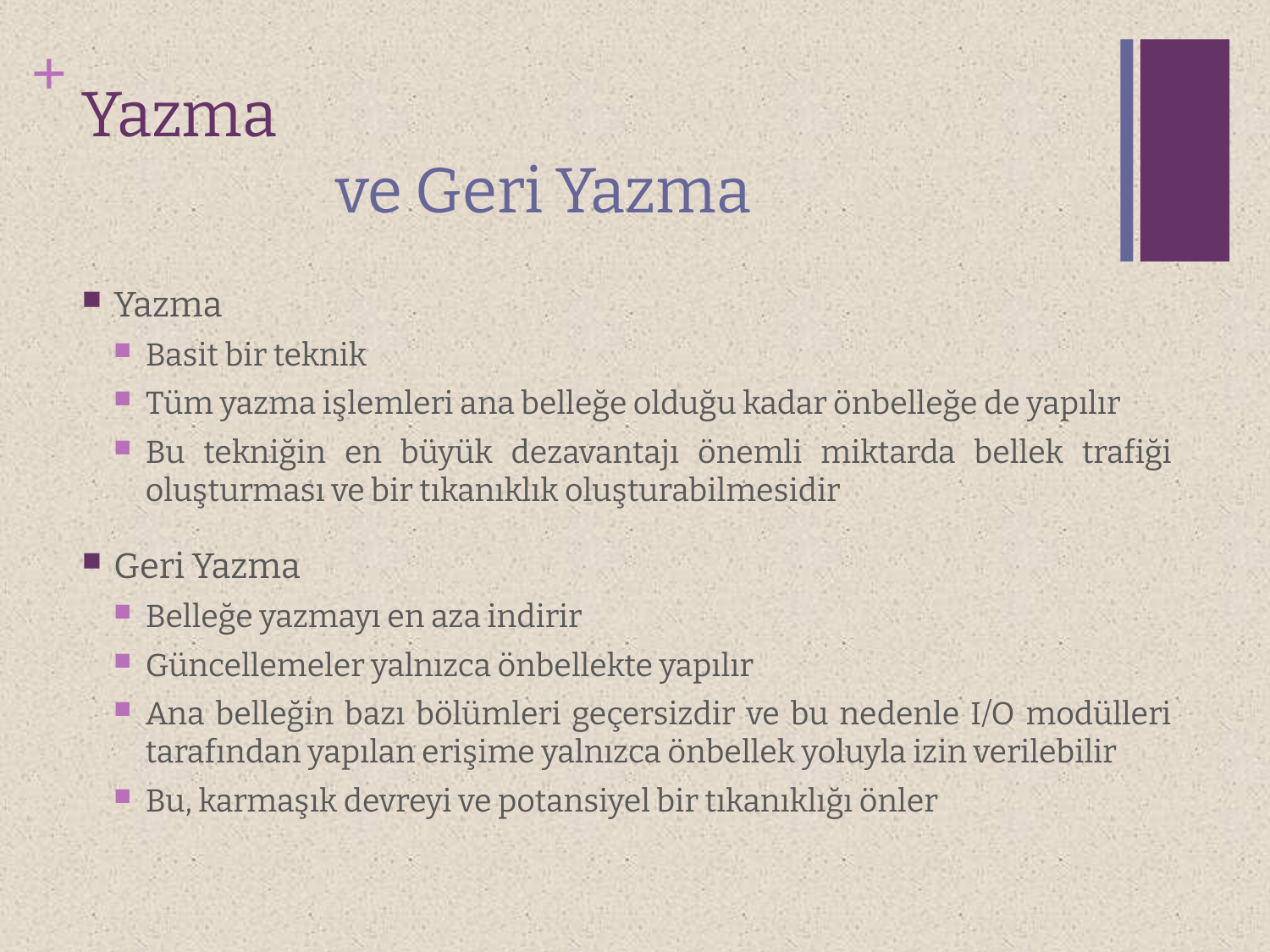

# Yazma ve Geri Yazma
Yazma
Basit bir teknik
Tüm yazma işlemleri ana belleğe olduğu kadar önbelleğe de yapılır
Bu tekniğin en büyük dezavantajı önemli miktarda bellek trafiği oluşturması ve bir tıkanıklık oluşturabilmesidir
Geri Yazma
Belleğe yazmayı en aza indirir
Güncellemeler yalnızca önbellekte yapılır
Ana belleğin bazı bölümleri geçersizdir ve bu nedenle I/O modülleri tarafından yapılan erişime yalnızca önbellek yoluyla izin verilebilir
Bu, karmaşık devreyi ve potansiyel bir tıkanıklığı önler